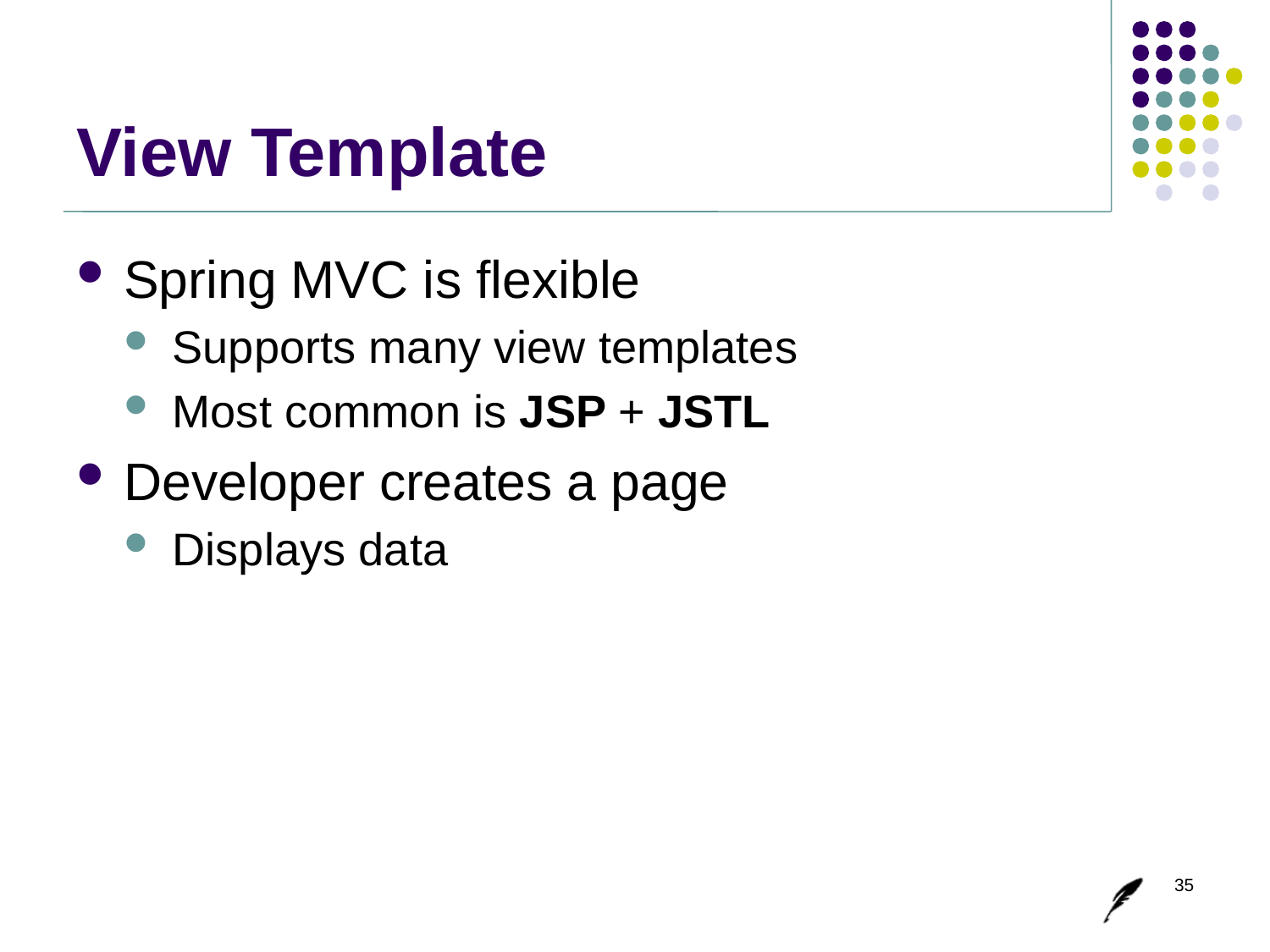

# View Template
Spring MVC is flexible
Supports many view templates
Most common is JSP + JSTL
Developer creates a page
Displays data
35